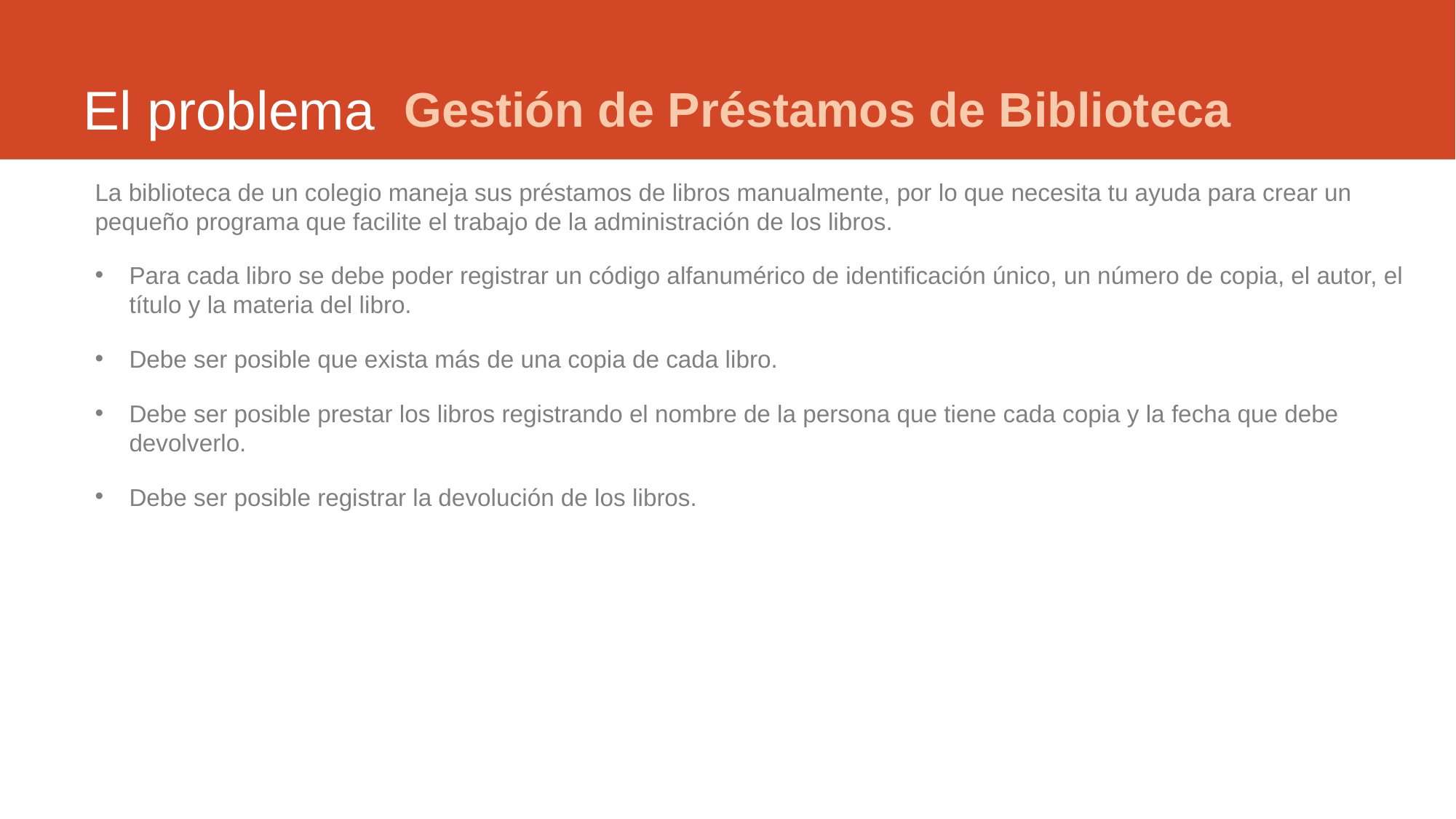

# El problema
Gestión de Préstamos de Biblioteca
La biblioteca de un colegio maneja sus préstamos de libros manualmente, por lo que necesita tu ayuda para crear un pequeño programa que facilite el trabajo de la administración de los libros.
Para cada libro se debe poder registrar un código alfanumérico de identificación único, un número de copia, el autor, el título y la materia del libro.
Debe ser posible que exista más de una copia de cada libro.
Debe ser posible prestar los libros registrando el nombre de la persona que tiene cada copia y la fecha que debe devolverlo.
Debe ser posible registrar la devolución de los libros.